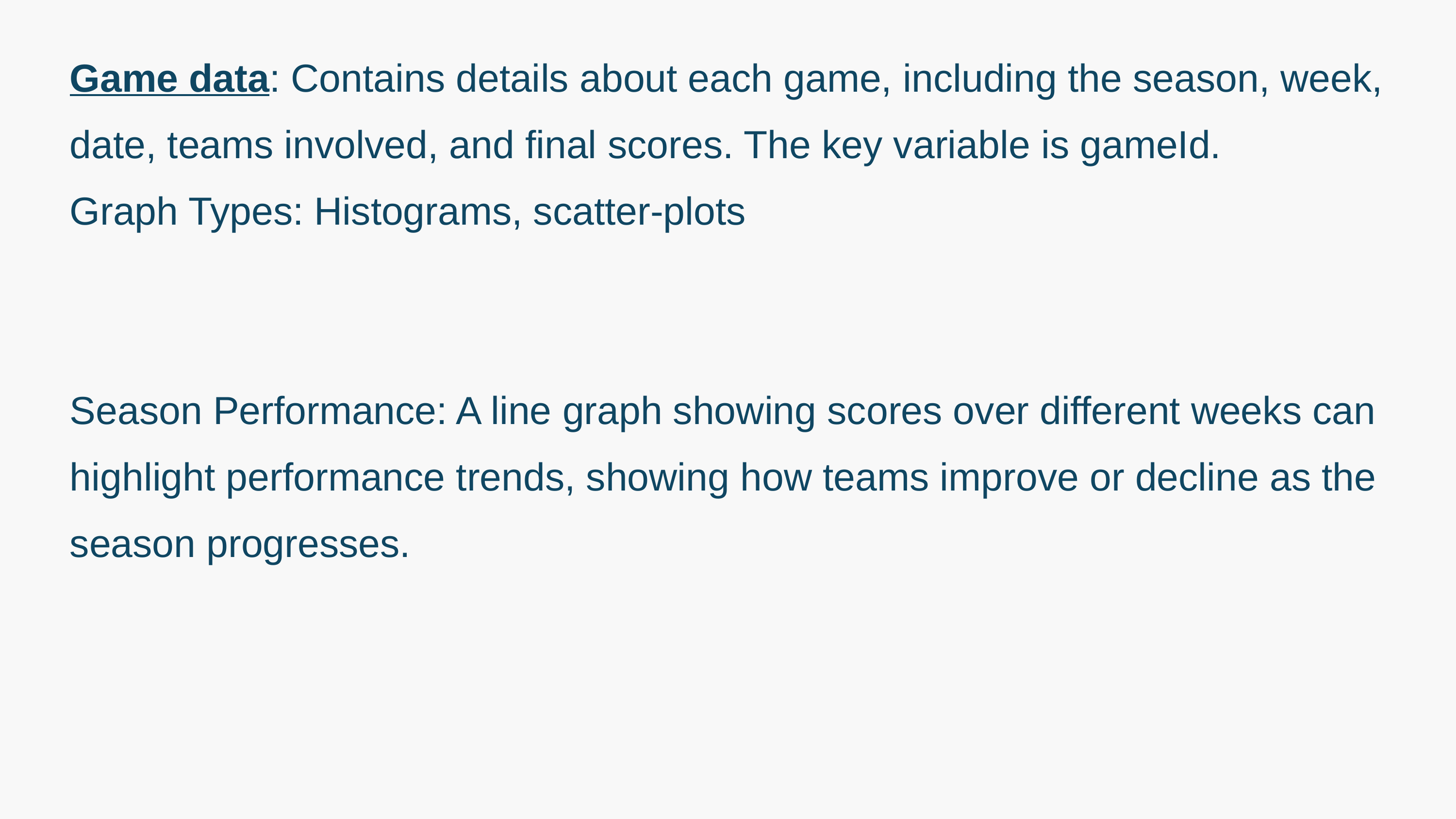

Game data: Contains details about each game, including the season, week, date, teams involved, and final scores. The key variable is gameId.
Graph Types: Histograms, scatter-plots

Season Performance: A line graph showing scores over different weeks can highlight performance trends, showing how teams improve or decline as the season progresses.